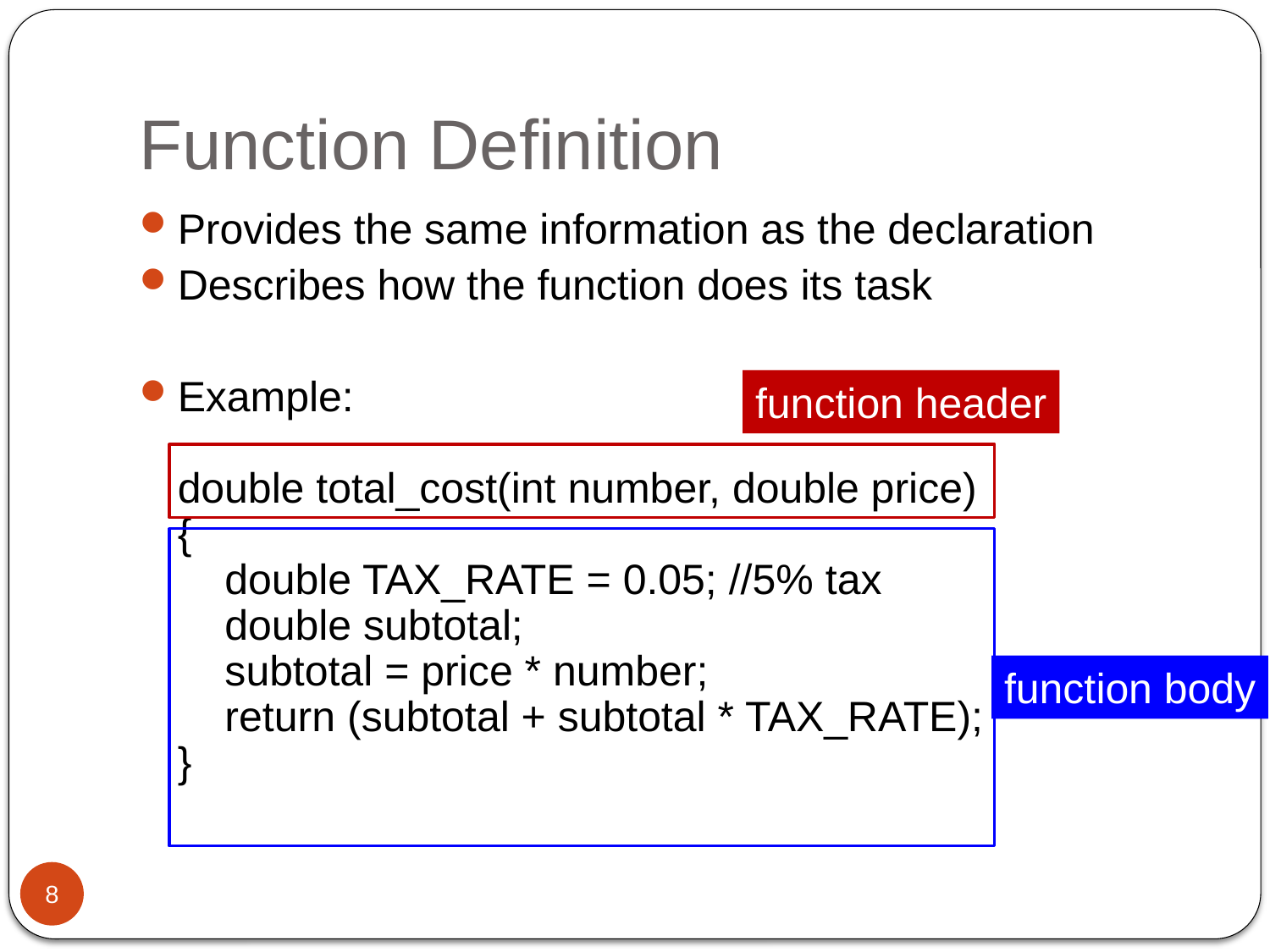

# Function Definition
Provides the same information as the declaration
Describes how the function does its task

Example:
double total_cost(int number, double price)
{
    double TAX_RATE = 0.05; //5% tax
    double subtotal;
    subtotal = price * number;
    return (subtotal + subtotal * TAX_RATE);
}
function header

function body
8